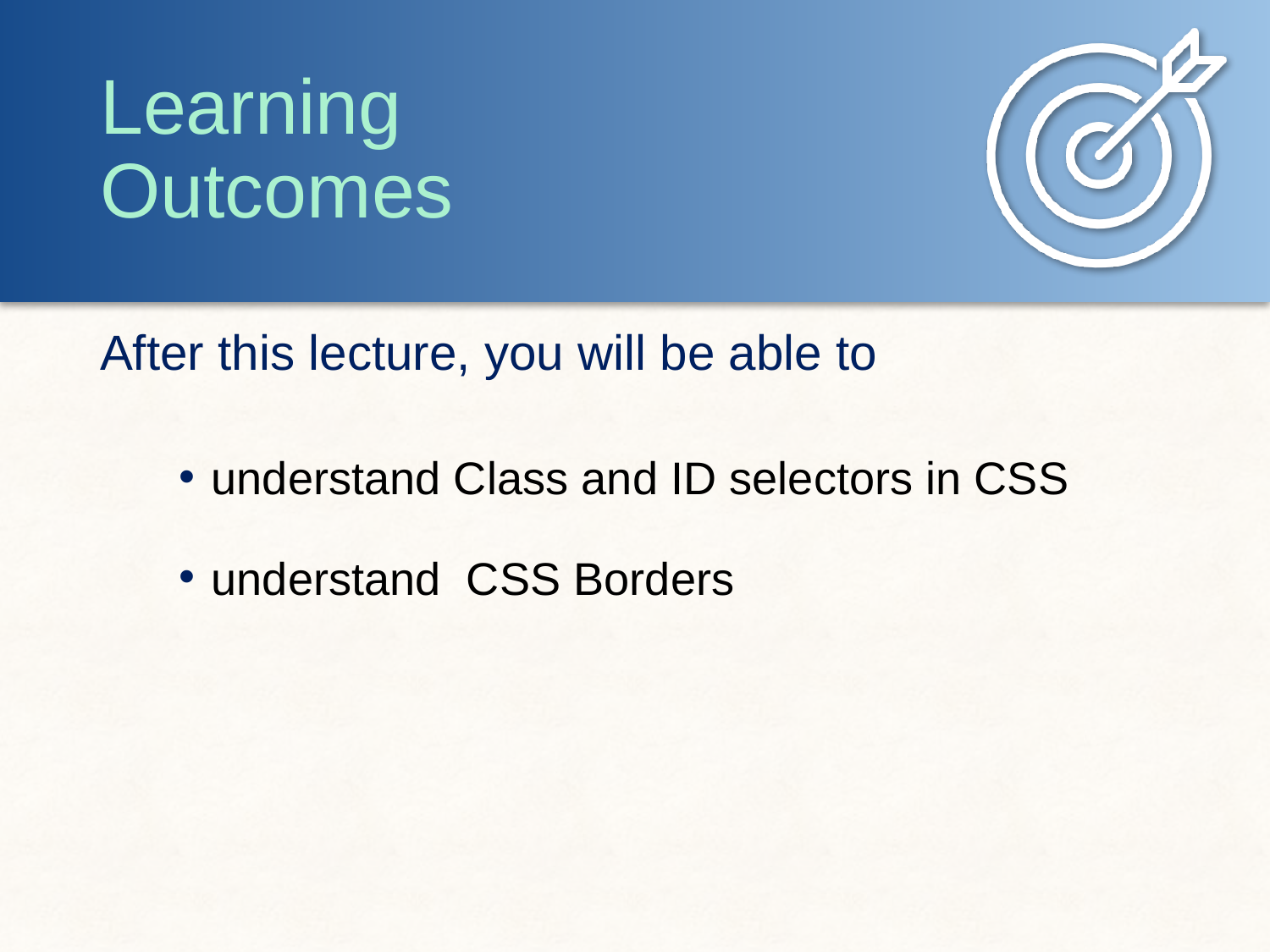

understand Class and ID selectors in CSS
understand  CSS Borders